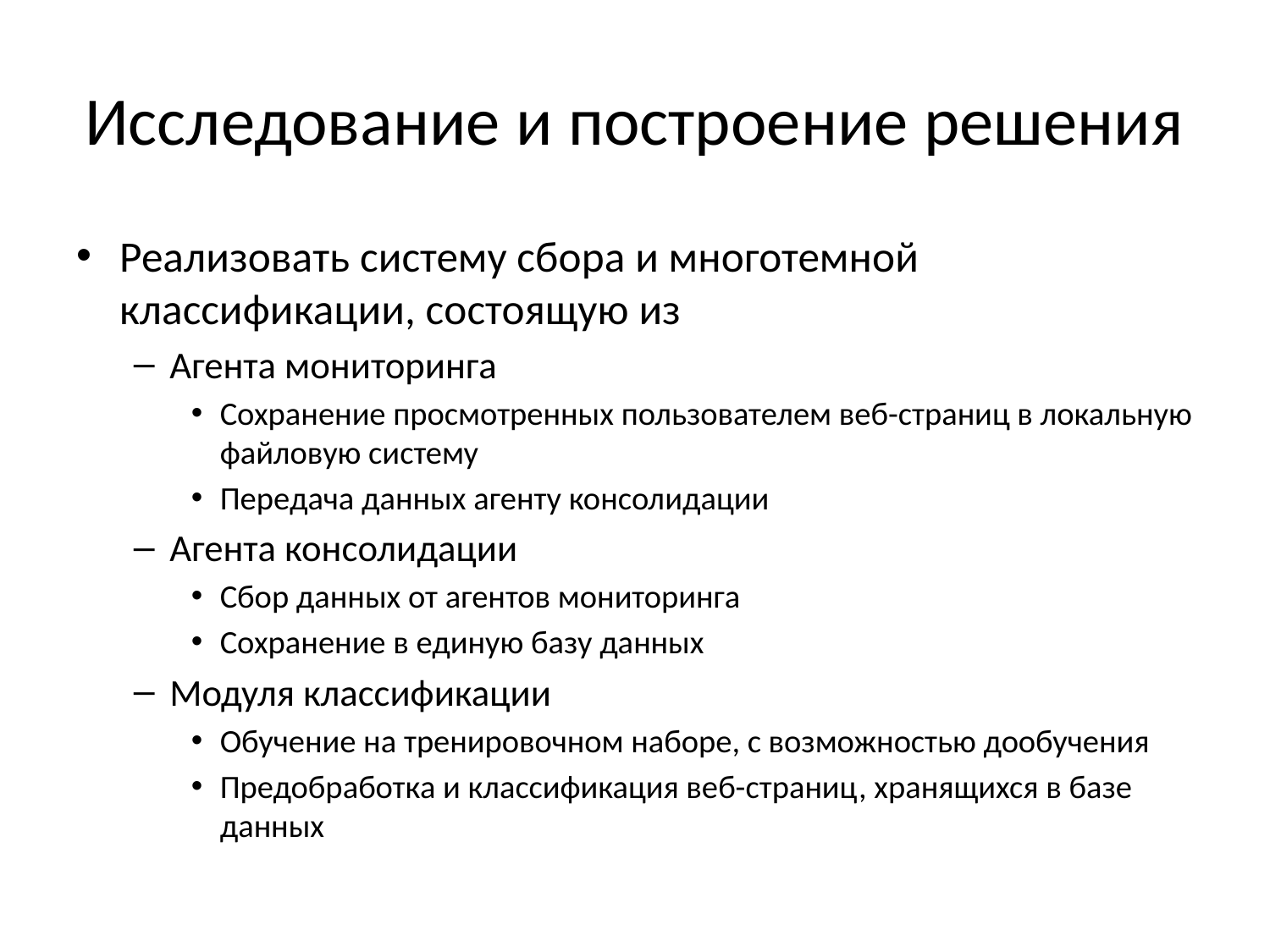

# Исследование и построение решения
Реализовать систему сбора и многотемной классификации, состоящую из
Агента мониторинга
Сохранение просмотренных пользователем веб-страниц в локальную файловую систему
Передача данных агенту консолидации
Агента консолидации
Сбор данных от агентов мониторинга
Сохранение в единую базу данных
Модуля классификации
Обучение на тренировочном наборе, с возможностью дообучения
Предобработка и классификация веб-страниц, хранящихся в базе данных